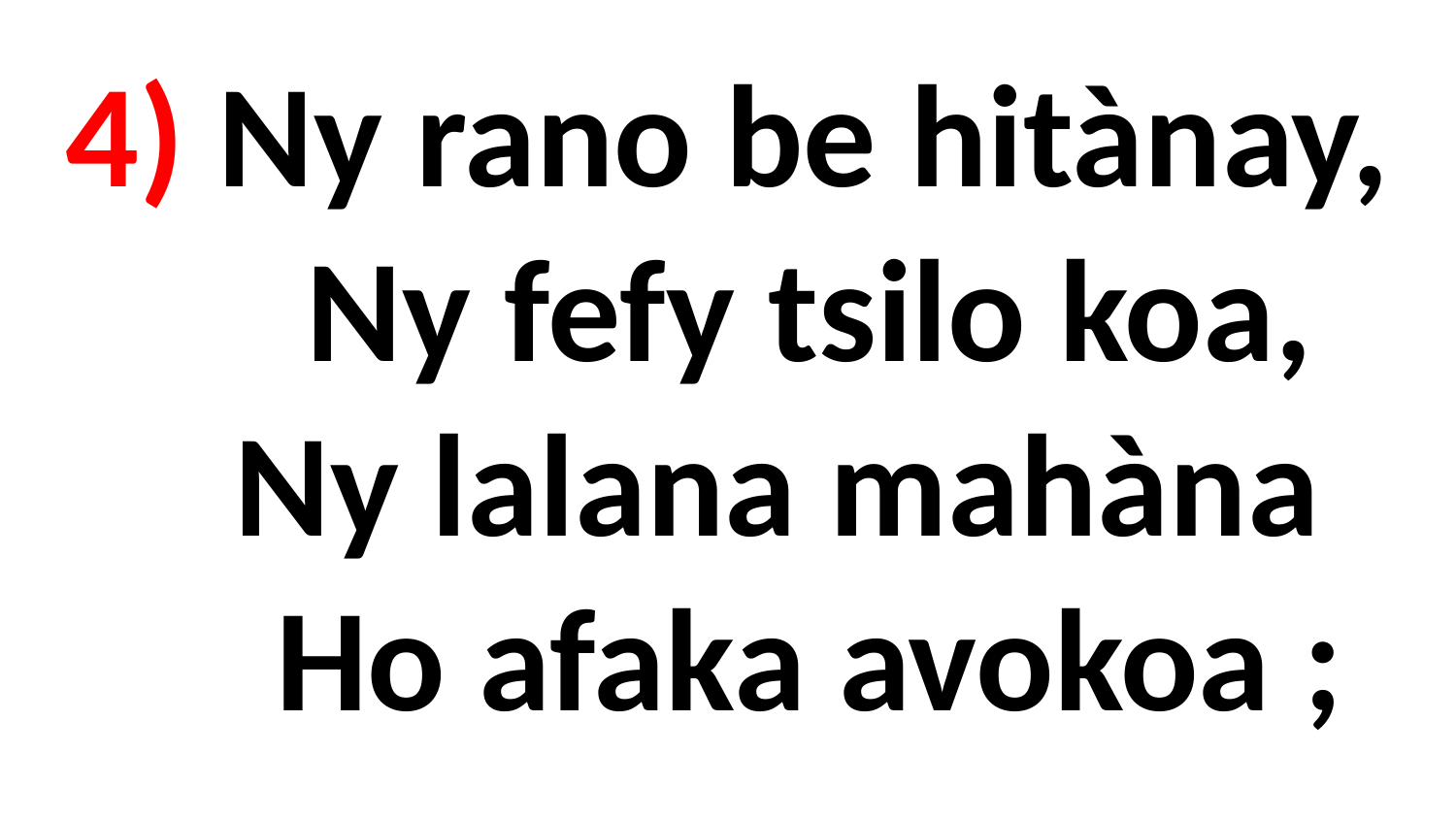

# 4) Ny rano be hitànay, Ny fefy tsilo koa, Ny lalana mahàna Ho afaka avokoa ;